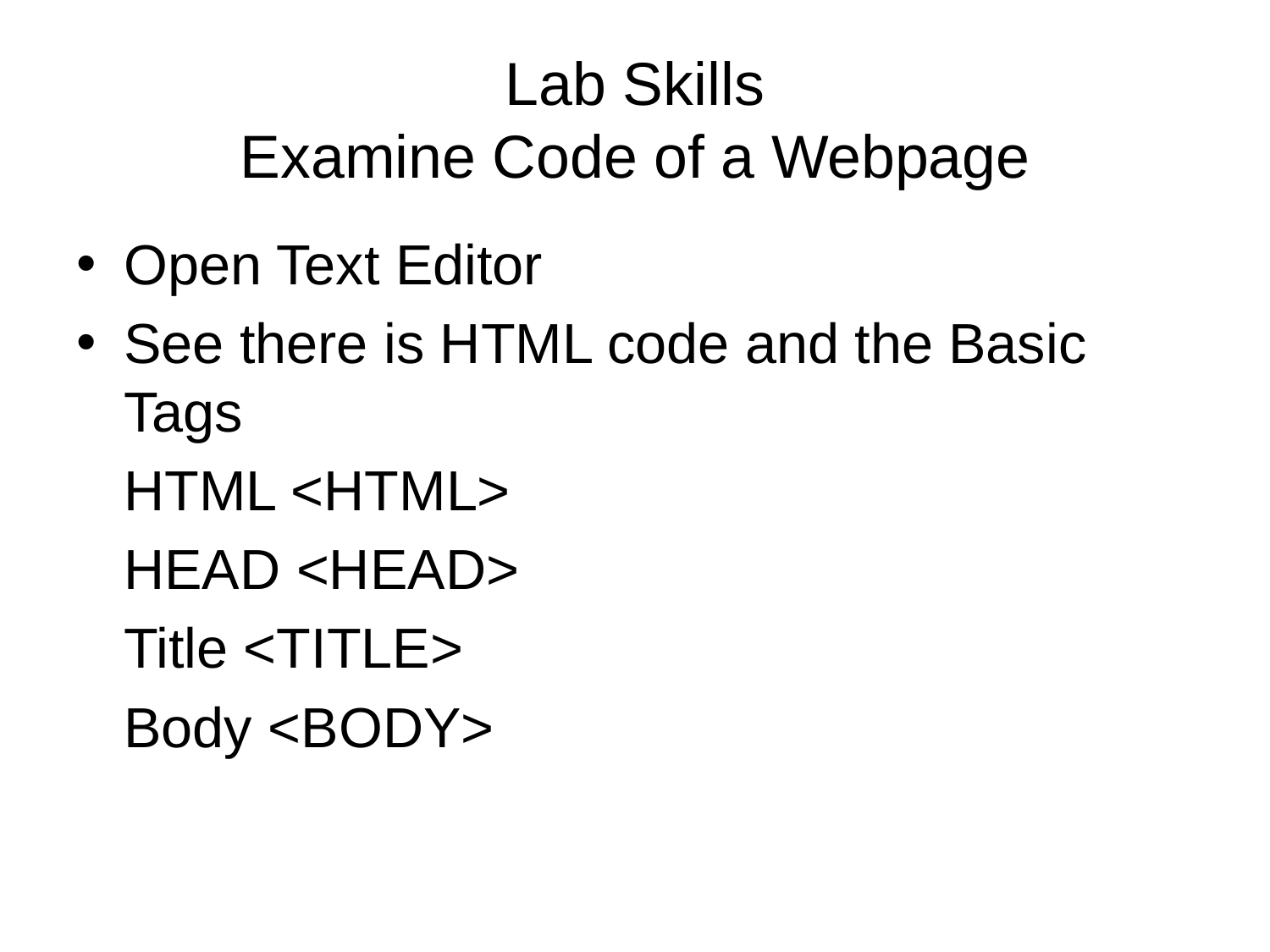

# Lab Skills Examine Code of a Webpage
Open Text Editor
See there is HTML code and the Basic Tags
	HTML <HTML>
	HEAD <HEAD>
	Title <TITLE>
	Body <BODY>